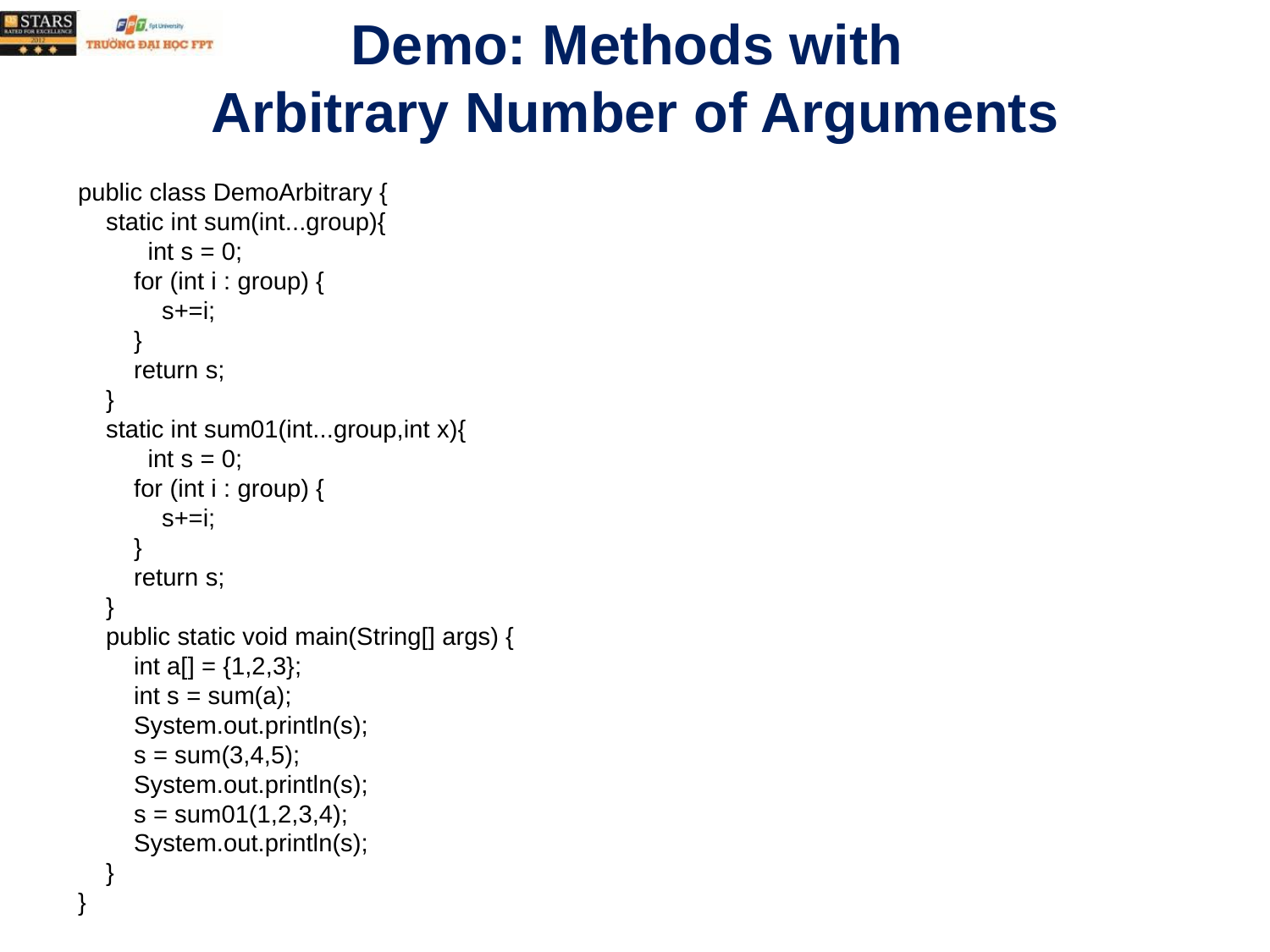

# Demo: Methods with Arbitrary Number of Arguments
public class DemoArbitrary {
    static int sum(int...group){
          int s = 0;
        for (int i : group) {
            s+=i;
        }
        return s;
    }
    static int sum01(int...group,int x){
          int s = 0;
        for (int i : group) {
            s+=i;
        }
        return s;
    }
    public static void main(String[] args) {
        int a[] = {1,2,3};
        int s = sum(a);
        System.out.println(s);
        s = sum(3,4,5);
        System.out.println(s);
        s = sum01(1,2,3,4);
        System.out.println(s);
    }
}